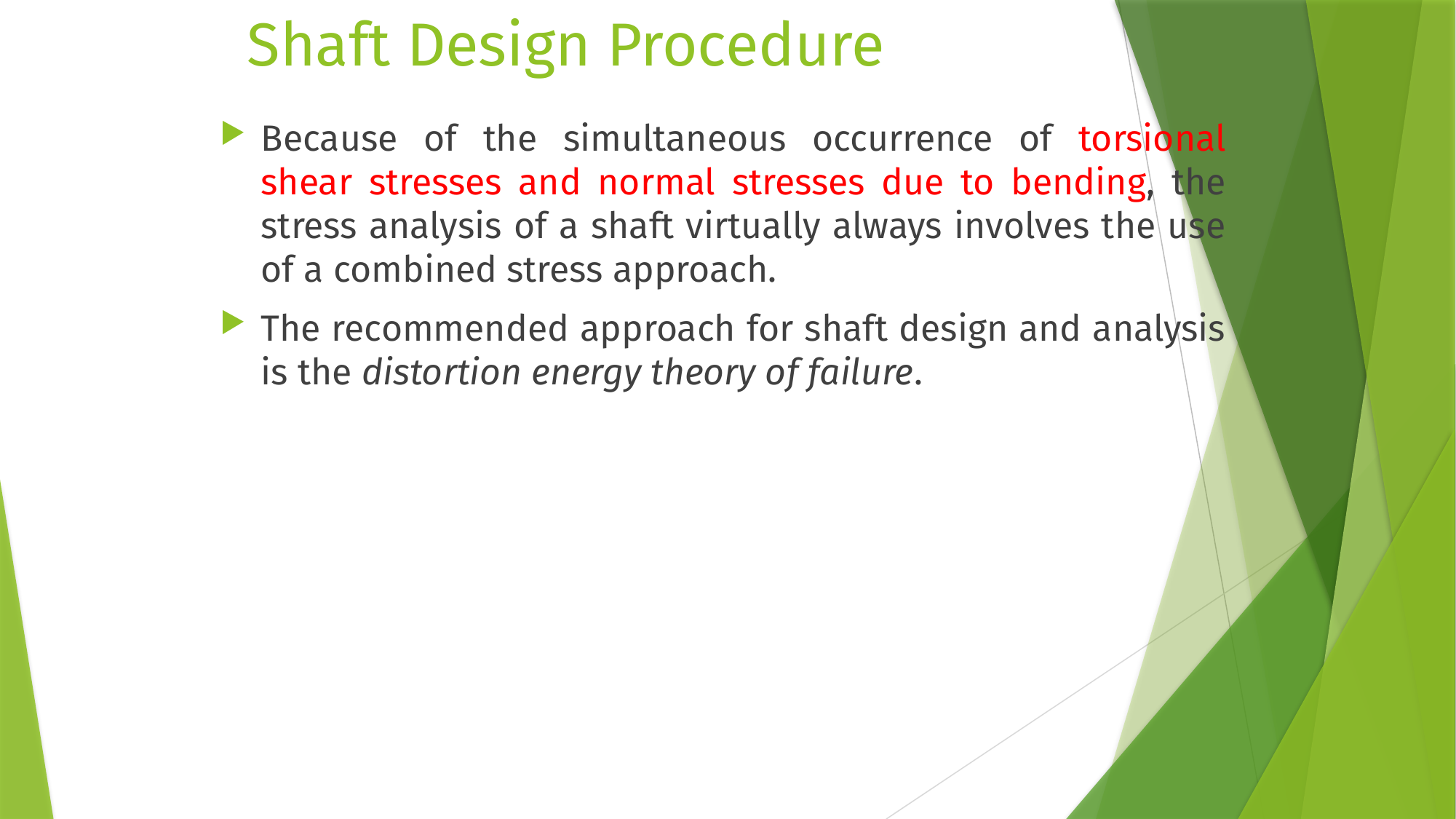

# Shaft Design Procedure
Because of the simultaneous occurrence of torsional shear stresses and normal stresses due to bending, the stress analysis of a shaft virtually always involves the use of a combined stress approach.
The recommended approach for shaft design and analysis is the distortion energy theory of failure.